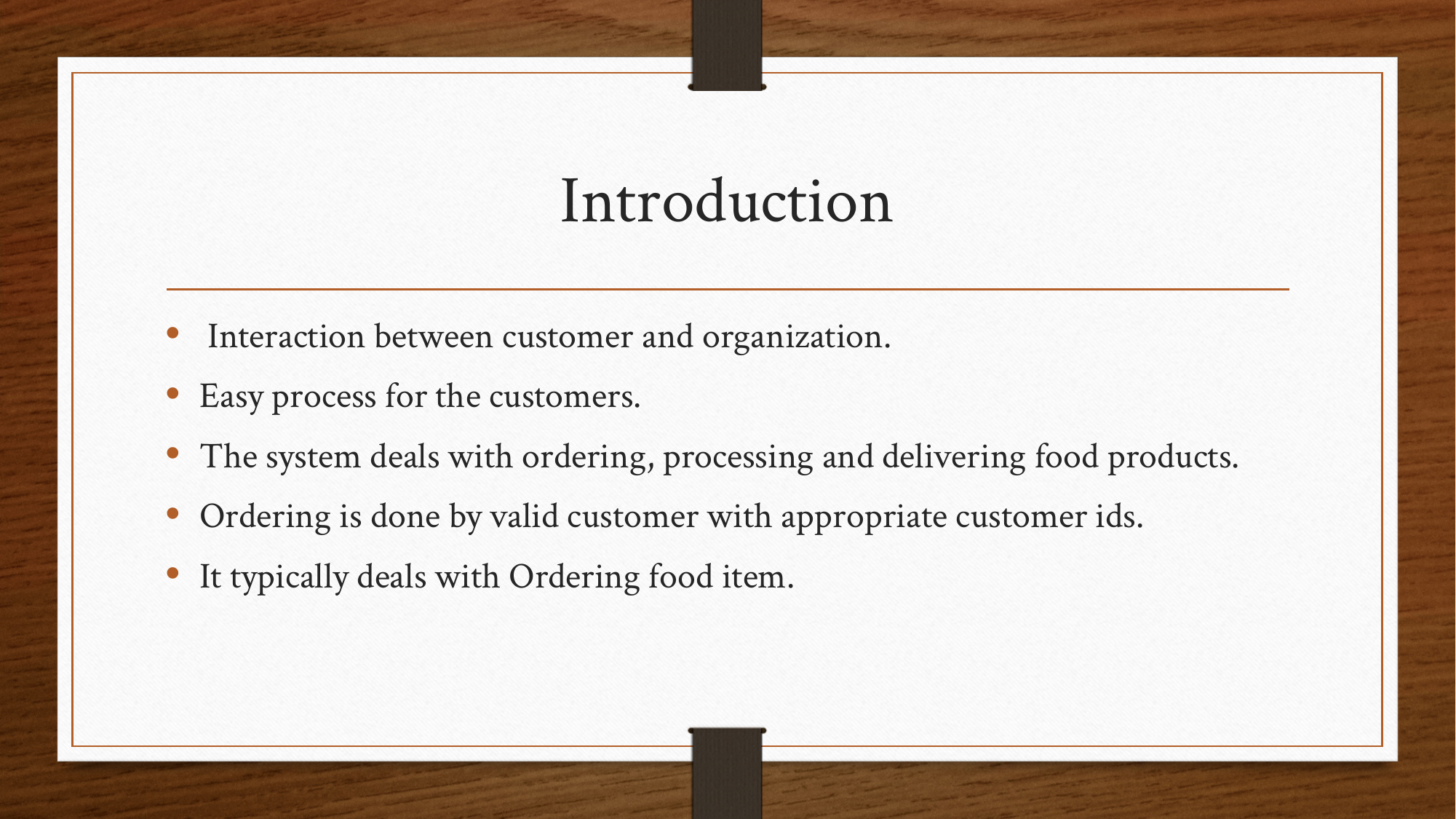

# Introduction
 Interaction between customer and organization.
Easy process for the customers.
The system deals with ordering, processing and delivering food products.
Ordering is done by valid customer with appropriate customer ids.
It typically deals with Ordering food item.